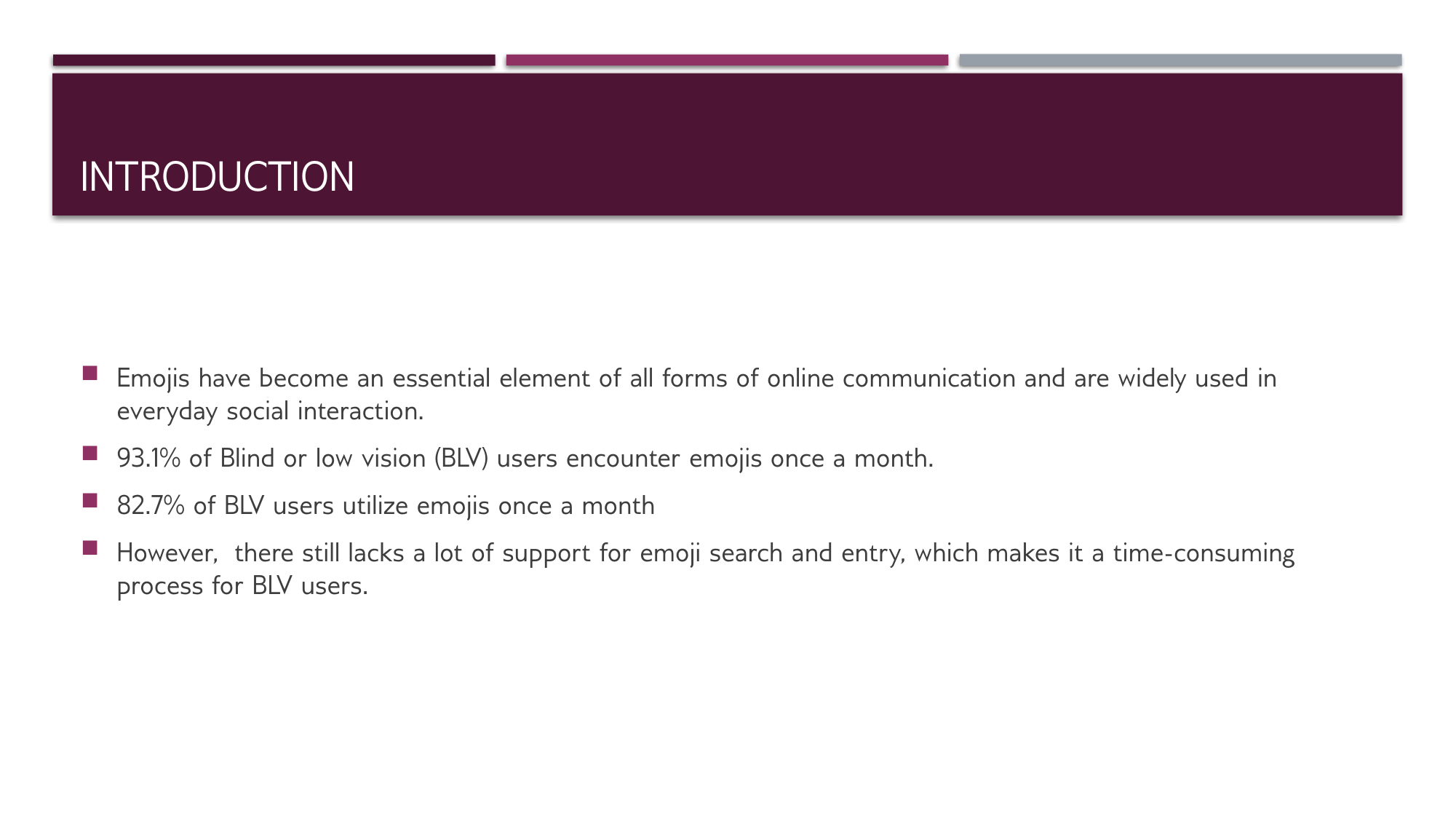

# Introduction
Emojis have become an essential element of all forms of online communication and are widely used in everyday social interaction.
93.1% of Blind or low vision (BLV) users encounter emojis once a month.
82.7% of BLV users utilize emojis once a month
However,  there still lacks a lot of support for emoji search and entry, which makes it a time-consuming process for BLV users.